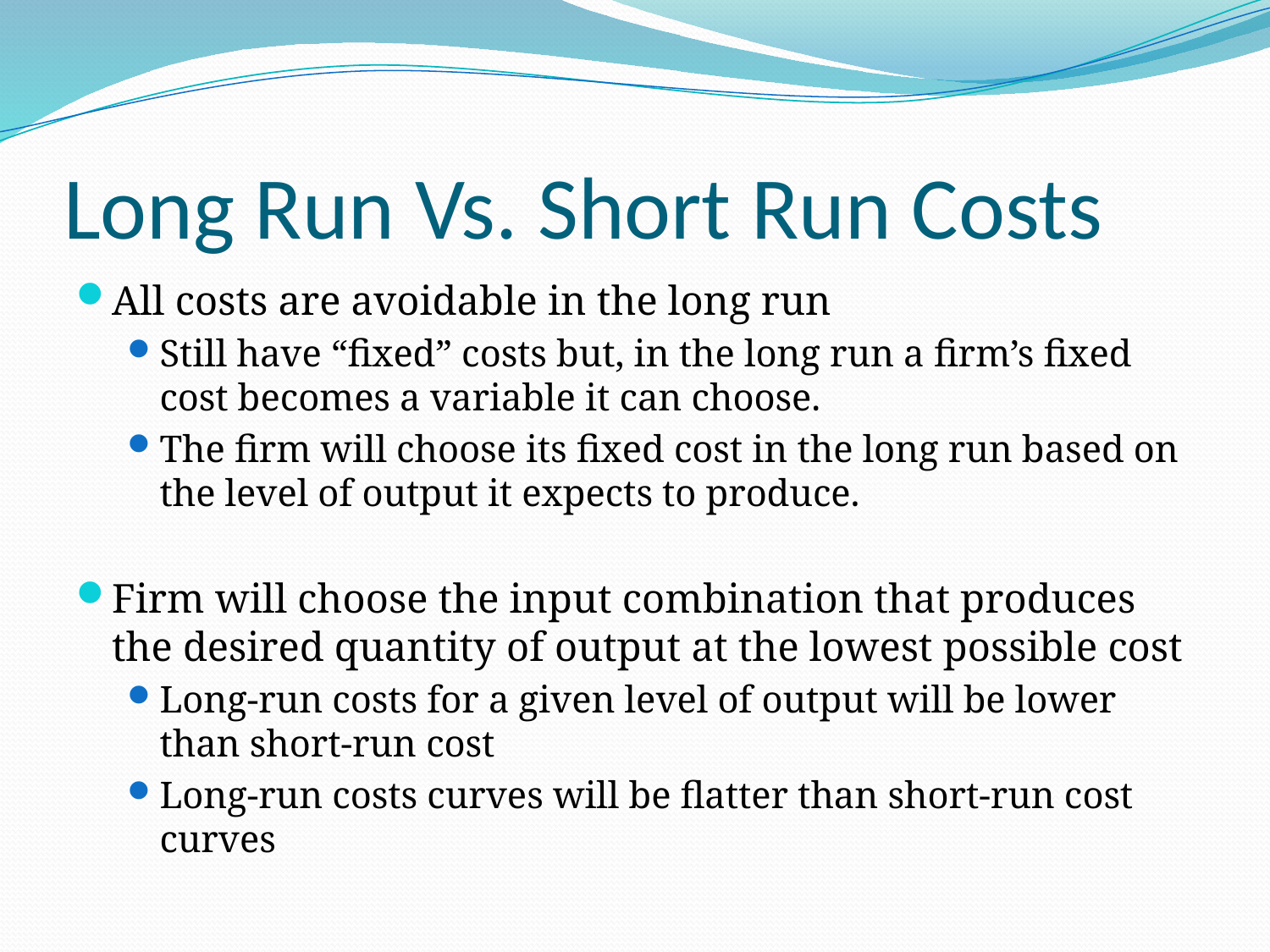

# Long Run Vs. Short Run Costs
All costs are avoidable in the long run
Still have “fixed” costs but, in the long run a firm’s fixed cost becomes a variable it can choose.
The firm will choose its fixed cost in the long run based on the level of output it expects to produce.

Firm will choose the input combination that produces the desired quantity of output at the lowest possible cost
Long-run costs for a given level of output will be lower than short-run cost
Long-run costs curves will be flatter than short-run cost curves